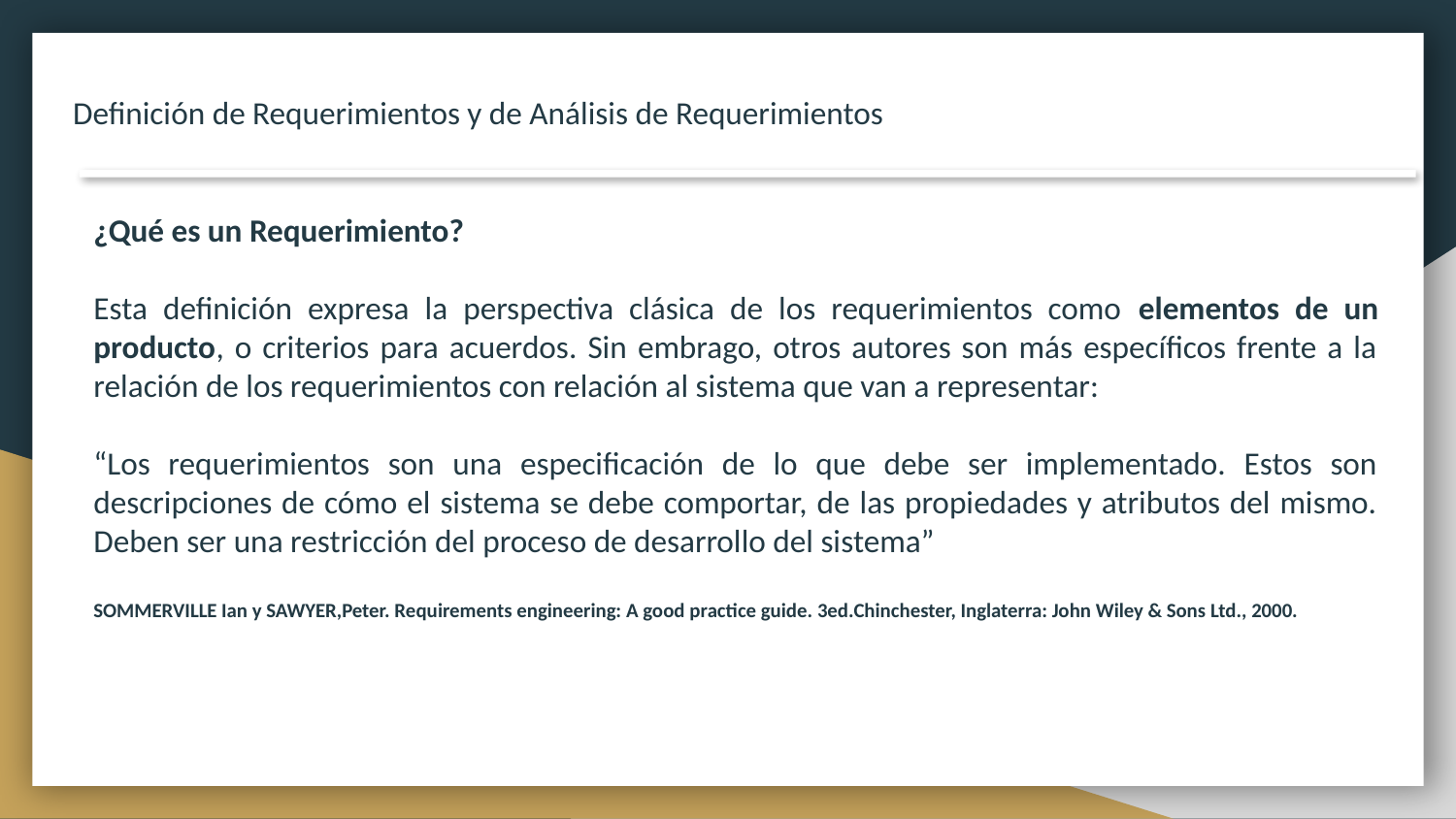

Definición de Requerimientos y de Análisis de Requerimientos

¿Qué es un Requerimiento?
Esta definición expresa la perspectiva clásica de los requerimientos como elementos de un producto, o criterios para acuerdos. Sin embrago, otros autores son más específicos frente a la relación de los requerimientos con relación al sistema que van a representar:

“Los requerimientos son una especificación de lo que debe ser implementado. Estos son descripciones de cómo el sistema se debe comportar, de las propiedades y atributos del mismo. Deben ser una restricción del proceso de desarrollo del sistema”

SOMMERVILLE Ian y SAWYER,Peter. Requirements engineering: A good practice guide. 3ed.Chinchester, Inglaterra: John Wiley & Sons Ltd., 2000.